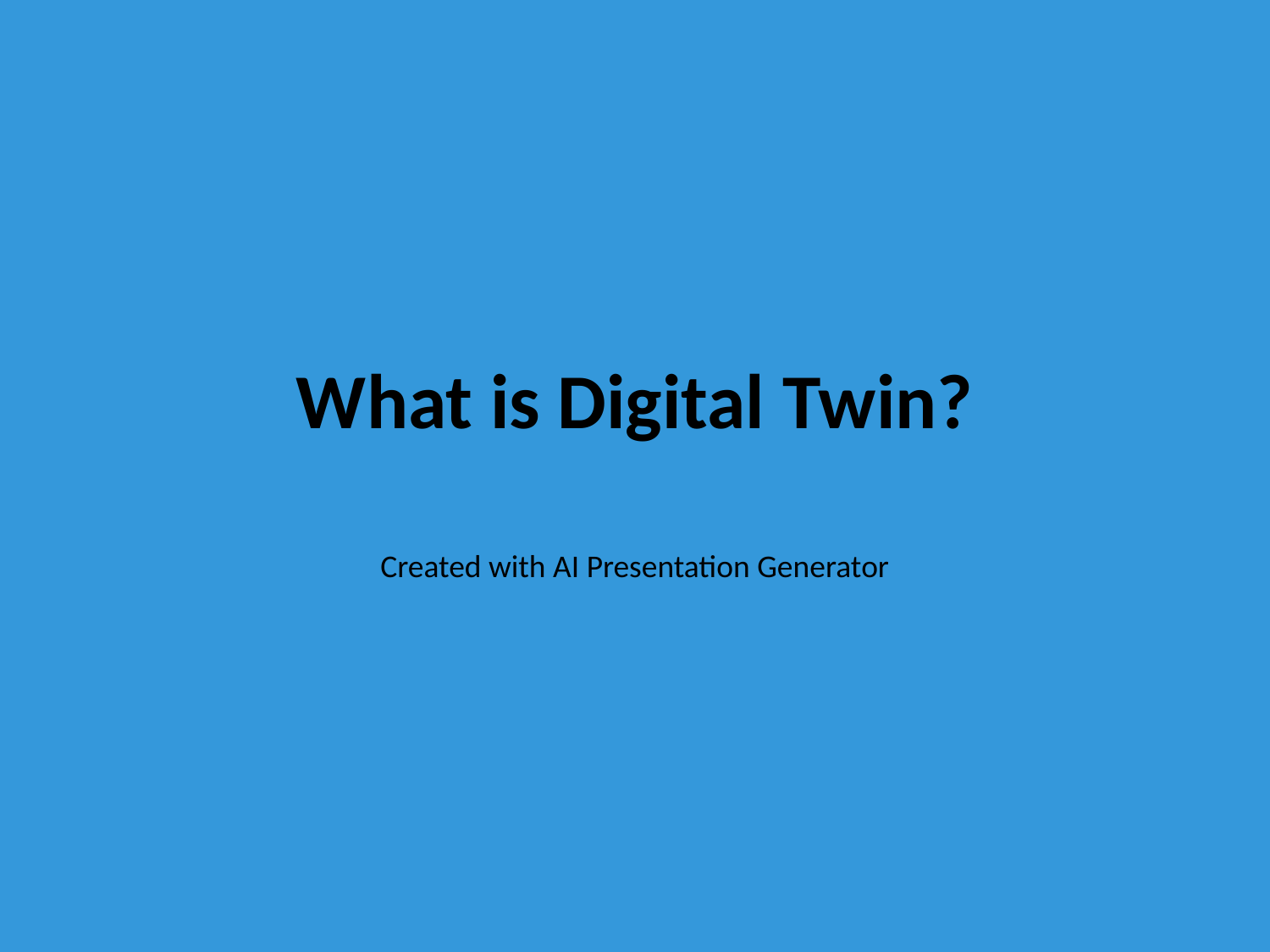

# What is Digital Twin?
Created with AI Presentation Generator